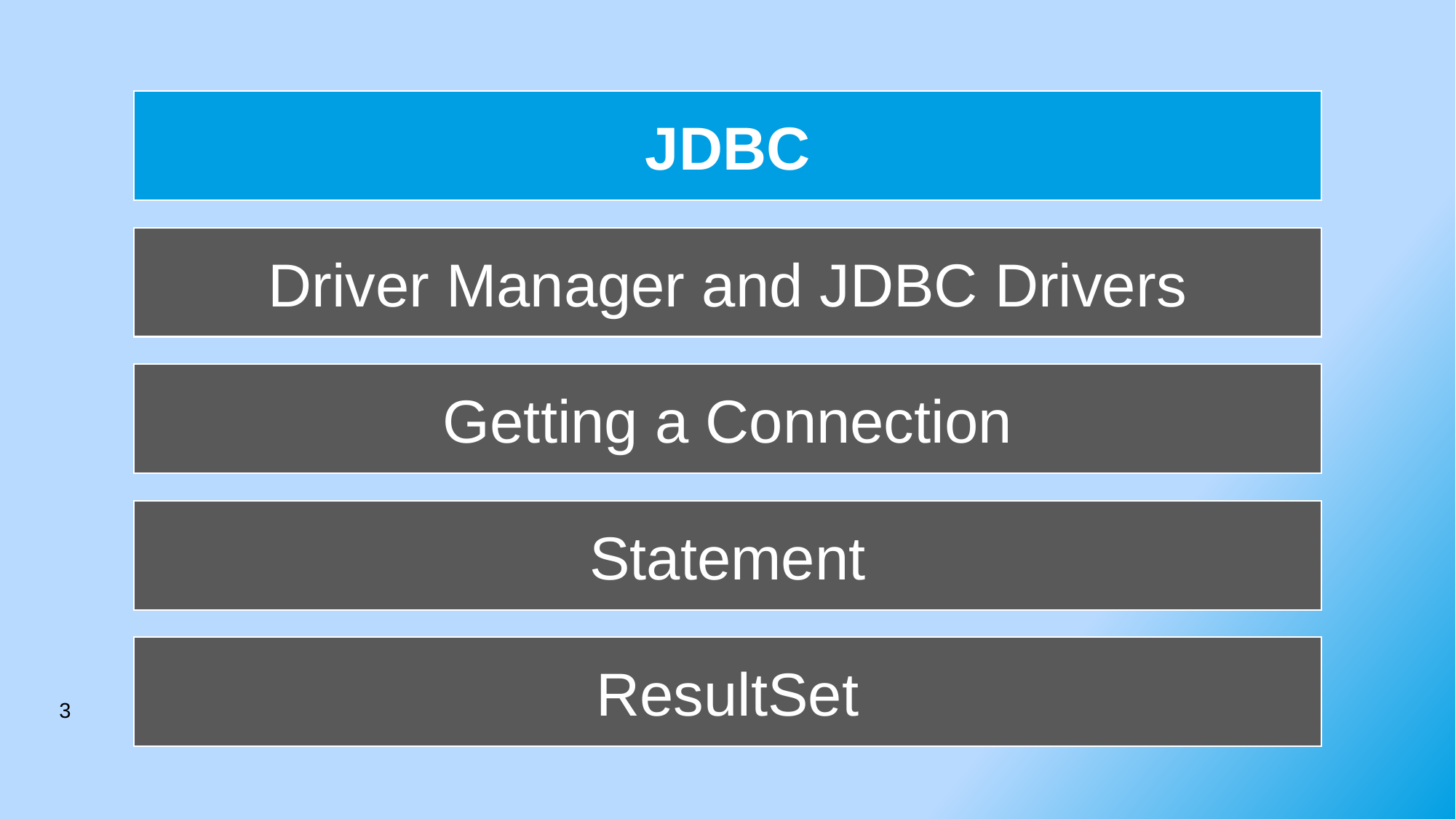

JDBC
Driver Manager and JDBC Drivers
Getting a Connection
Statement
ResultSet
3